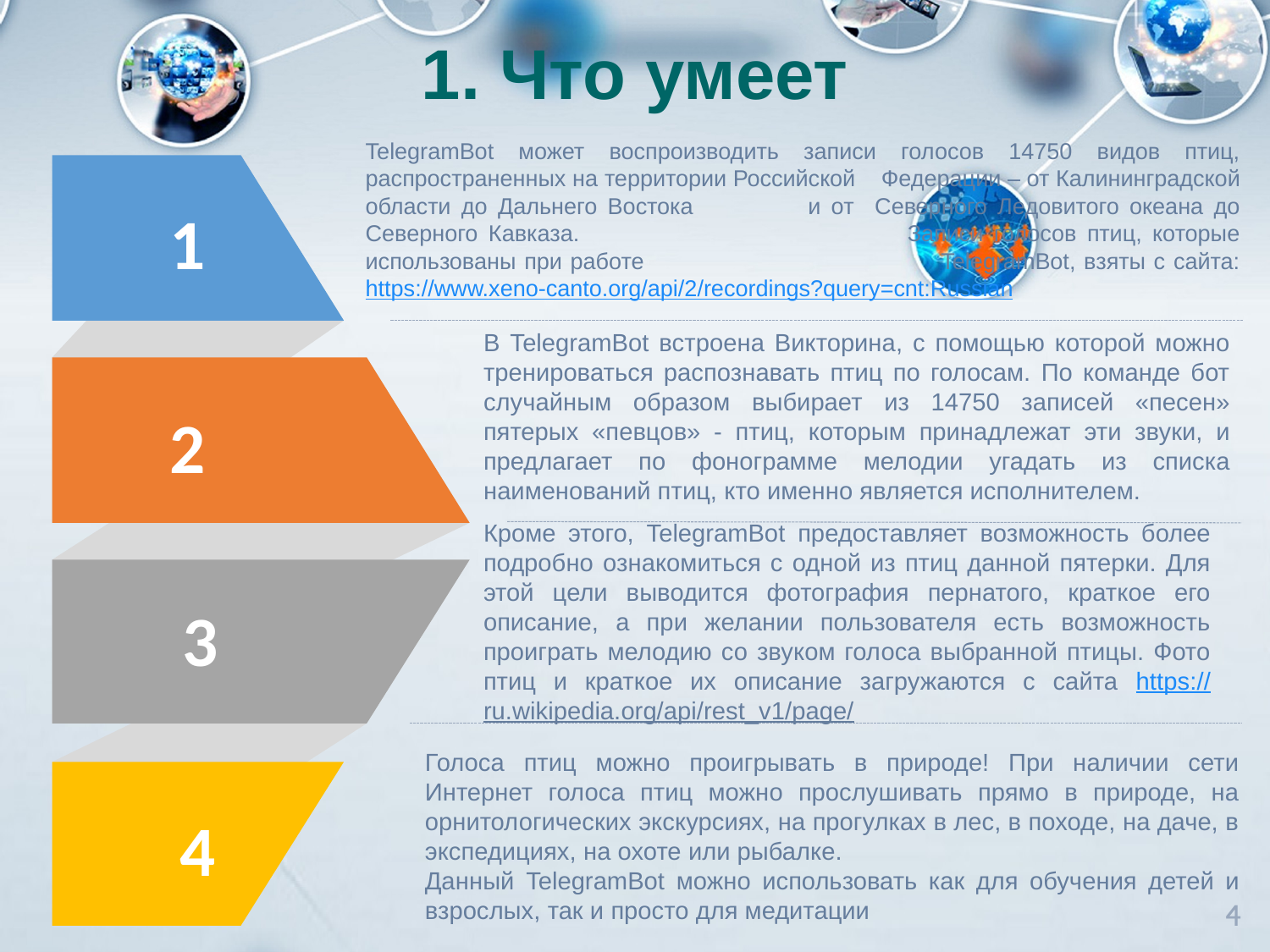

# 1. Что умеет
TelegramBot может воспроизводить записи голосов 14750 видов птиц, распространенных на территории Российской    Федерации – от Калининградской области до Дальнего Востока           и от  Северного Ледовитого океана до Северного Кавказа.                               Записи голосов птиц, которые использованы при работе                                    TelegramBot, взяты с сайта: https://www.xeno-canto.org/api/2/recordings?query=cnt:Russian

1
В TelegramBot встроена Викторина, с помощью которой можно тренироваться распознавать птиц по голосам. По команде бот случайным образом выбирает из 14750 записей «песен» пятерых «певцов» - птиц, которым принадлежат эти звуки, и предлагает по фонограмме мелодии угадать из списка наименований птиц, кто именно является исполнителем.
2
Кроме этого, TelegramBot предоставляет возможность более подробно ознакомиться с одной из птиц данной пятерки. Для этой цели выводится фотография пернатого, краткое его описание, а при желании пользователя есть возможность проиграть мелодию со звуком голоса выбранной птицы. Фото птиц и краткое их описание загружаются с сайта https://ru.wikipedia.org/api/rest_v1/page/
3
Голоса птиц можно проигрывать в природе! При наличии сети Интернет голоса птиц можно прослушивать прямо в природе, на орнитологических экскурсиях, на прогулках в лес, в походе, на даче, в экспедициях, на охоте или рыбалке.
Данный TelegramBot можно использовать как для обучения детей и взрослых, так и просто для медитации
4